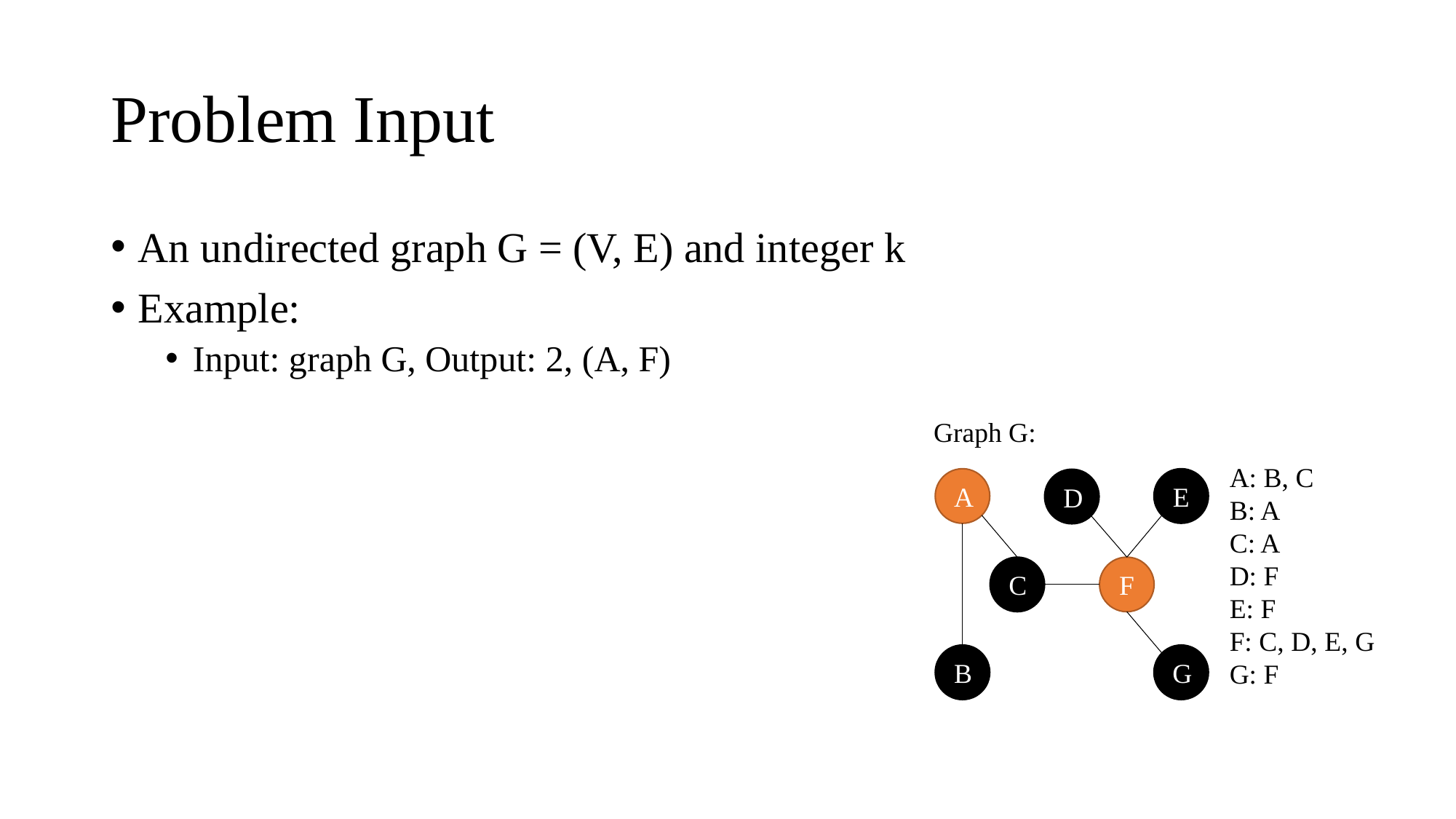

# Problem Input
An undirected graph G = (V, E) and integer k
Example:
Input: graph G, Output: 2, (A, F)
Graph G:
A: B, C
B: A
C: A
D: F
E: F
F: C, D, E, G
G: F

A
E
D
C
F
B
G